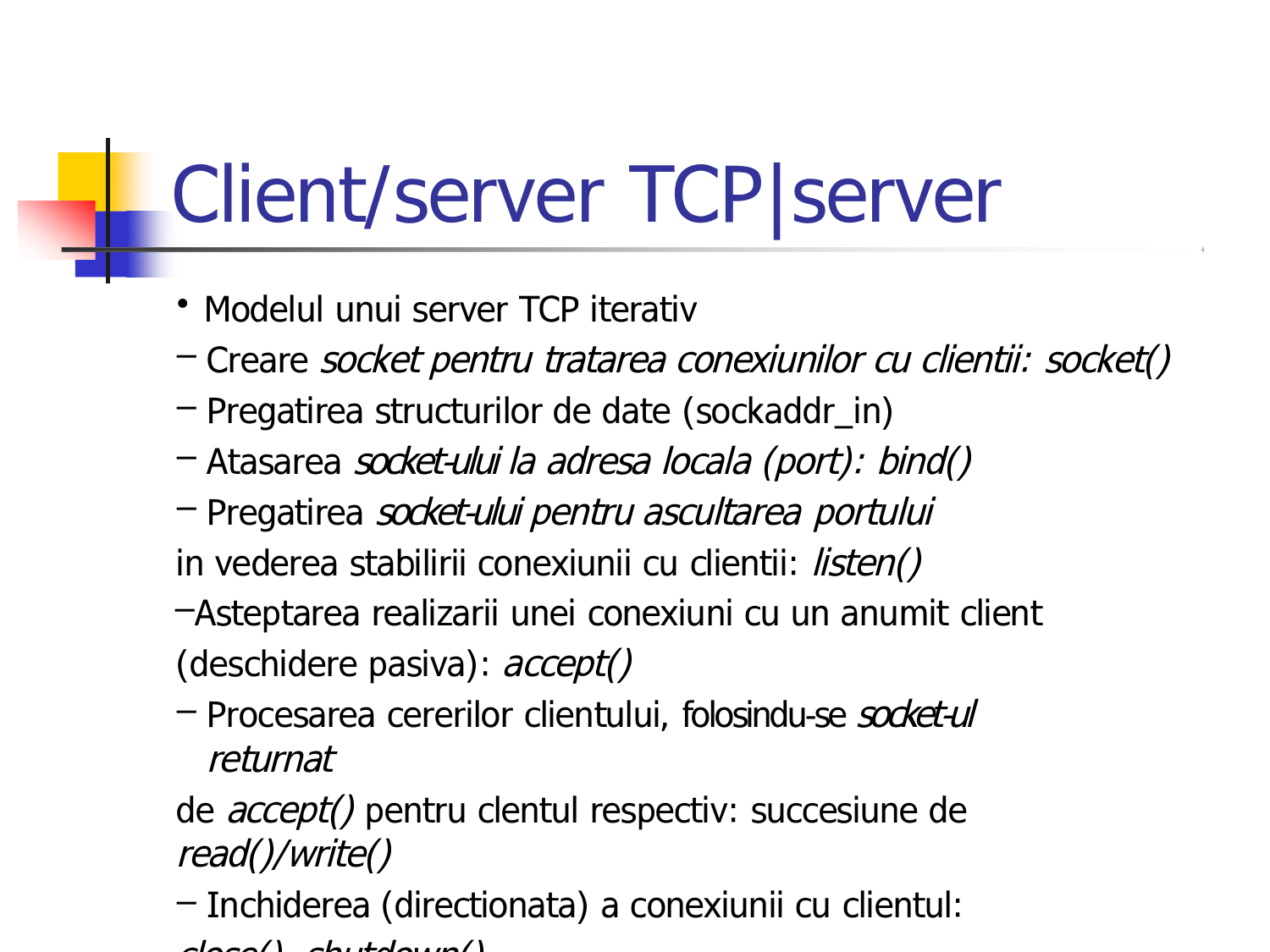

# Client/server TCP|server

Modelul unui server TCP iterativ
Creare socket pentru tratarea conexiunilor cu clientii: socket()
Pregatirea structurilor de date (sockaddr_in)
Atasarea socket‐ului la adresa locala (port): bind()
Pregatirea socket‐ului pentru ascultarea portului
in vederea stabilirii conexiunii cu clientii: listen()
Asteptarea realizarii unei conexiuni cu un anumit client  (deschidere pasiva): accept()
Procesarea cererilor clientului, folosindu‐se socket‐ul returnat
de accept() pentru clentul respectiv: succesiune de read()/write()
Inchiderea (directionata) a conexiunii cu clientul:
close(), shutdown()